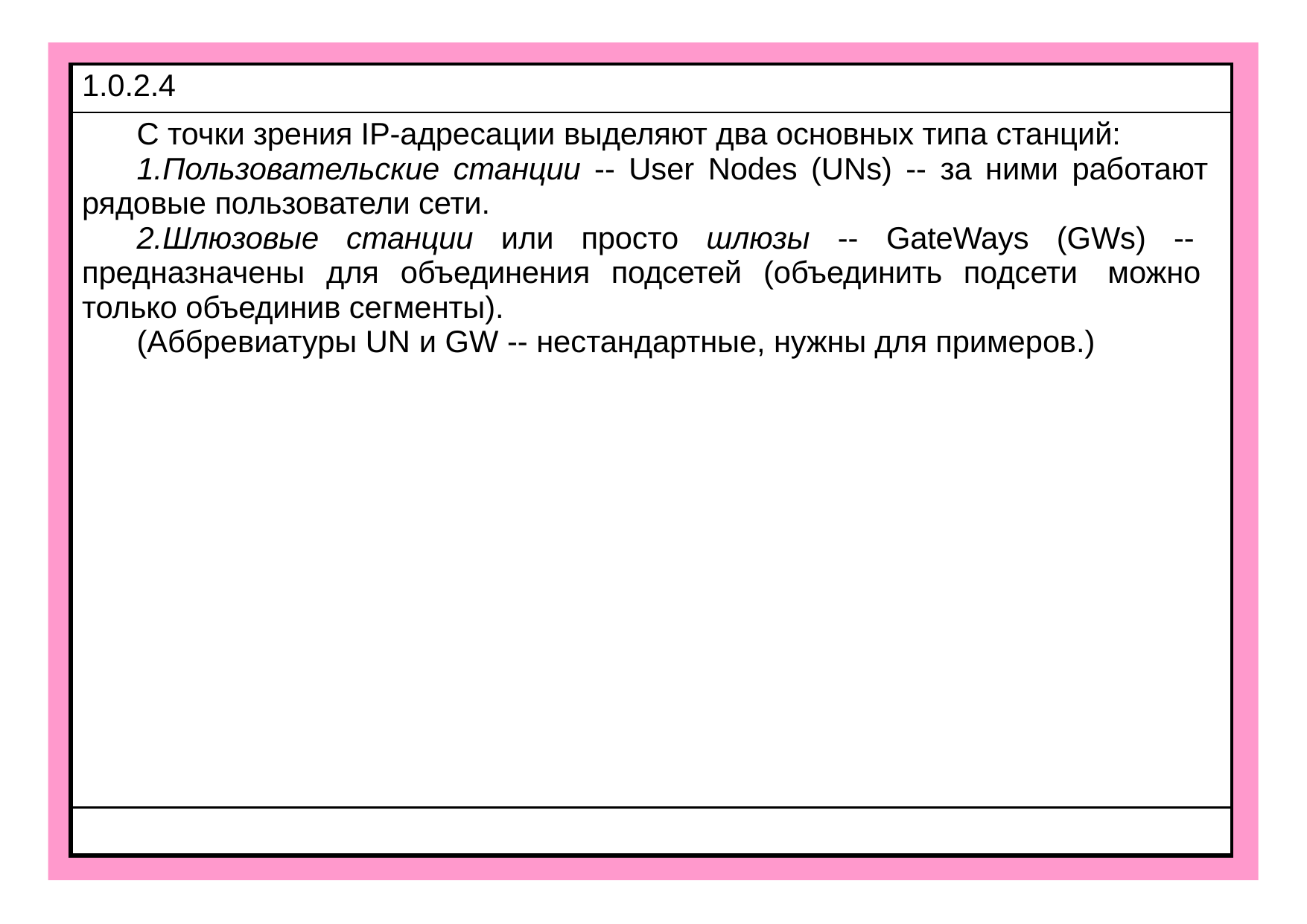

| 1.0.2.4 |
| --- |
| С точки зрения IP-адресации выделяют два основных типа станций: Пользовательские станции -- User Nodes (UNs) -- за ними работают рядовые пользователи сети. Шлюзовые станции или просто шлюзы -- GateWays (GWs) -- предназначены для объединения подсетей (объединить подсети можно только объединив сегменты). (Аббревиатуры UN и GW -- нестандартные, нужны для примеров.) |
|  |